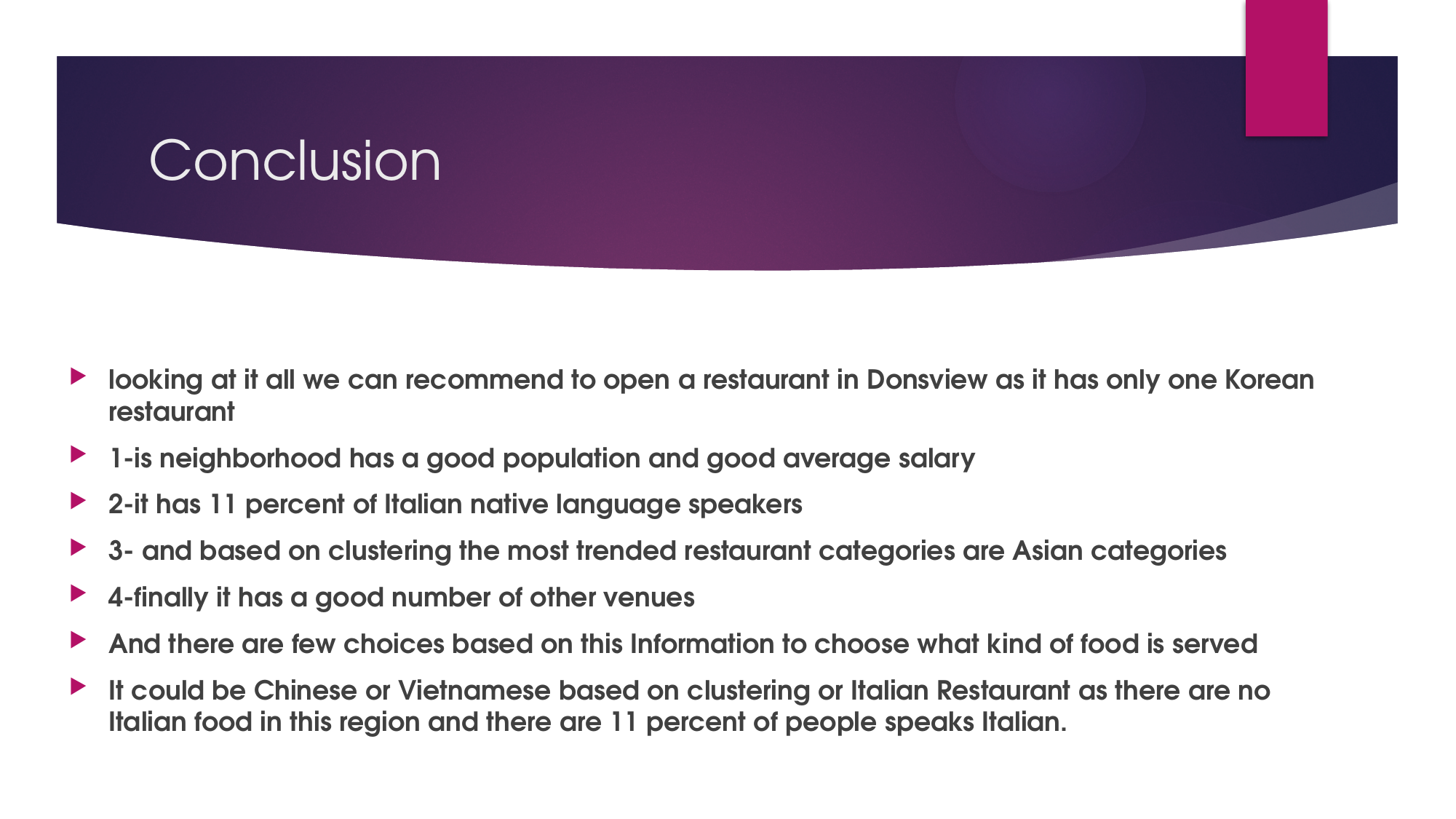

# Conclusion

looking at it all we can recommend to open a restaurant in Donsview as it has only one Korean restaurant
1-is neighborhood has a good population and good average salary
2-it has 11 percent of Italian native language speakers
3- and based on clustering the most trended restaurant categories are Asian categories
4-finally it has a good number of other venues
And there are few choices based on this Information to choose what kind of food is served
It could be Chinese or Vietnamese based on clustering or Italian Restaurant as there are no Italian food in this region and there are 11 percent of people speaks Italian.